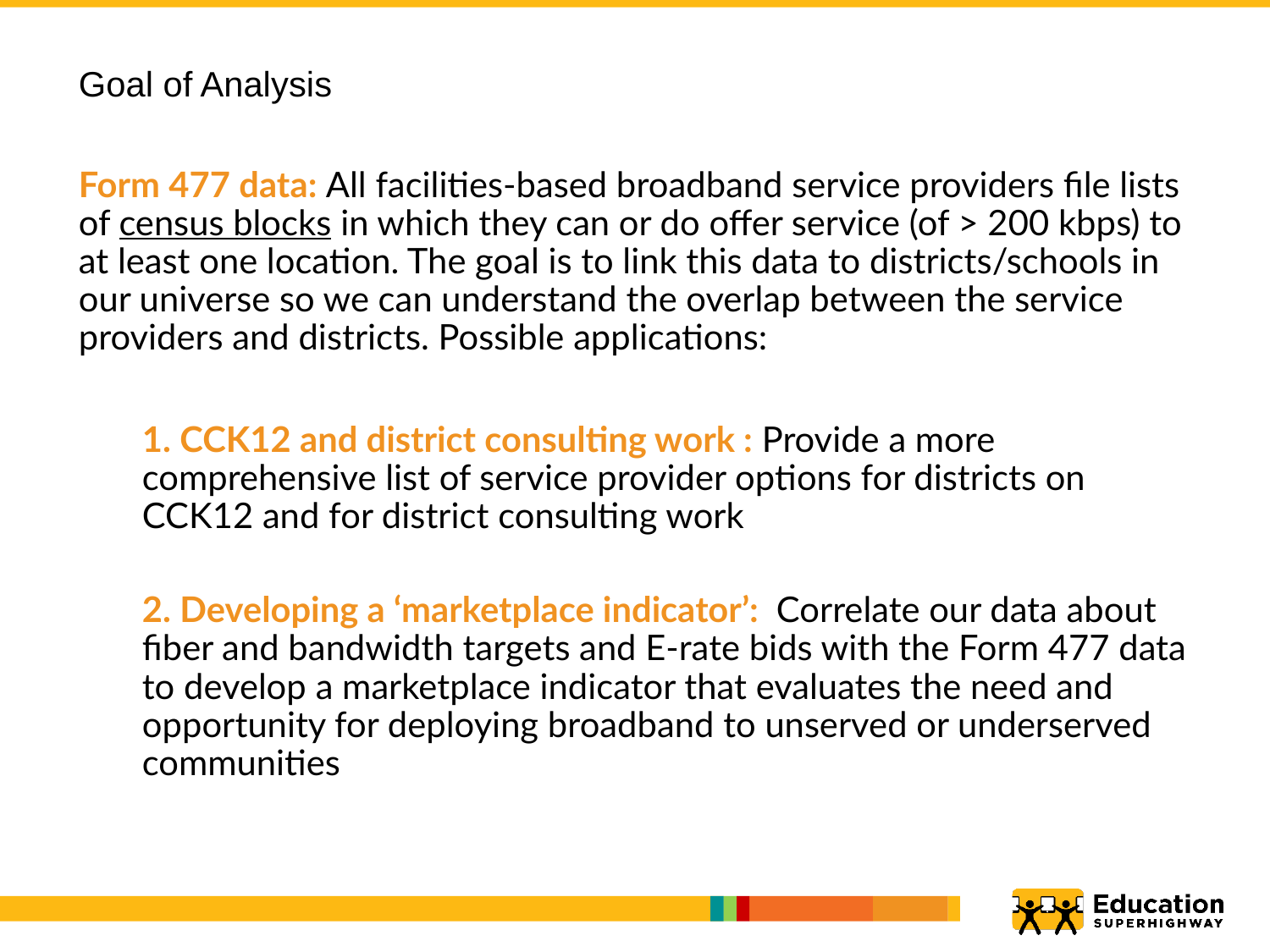

# Goal of Analysis
Form 477 data: All facilities-based broadband service providers file lists of census blocks in which they can or do offer service (of > 200 kbps) to at least one location. The goal is to link this data to districts/schools in our universe so we can understand the overlap between the service providers and districts. Possible applications:

1. CCK12 and district consulting work : Provide a more comprehensive list of service provider options for districts on CCK12 and for district consulting work

2. Developing a ‘marketplace indicator’:  Correlate our data about fiber and bandwidth targets and E-rate bids with the Form 477 data to develop a marketplace indicator that evaluates the need and opportunity for deploying broadband to unserved or underserved communities